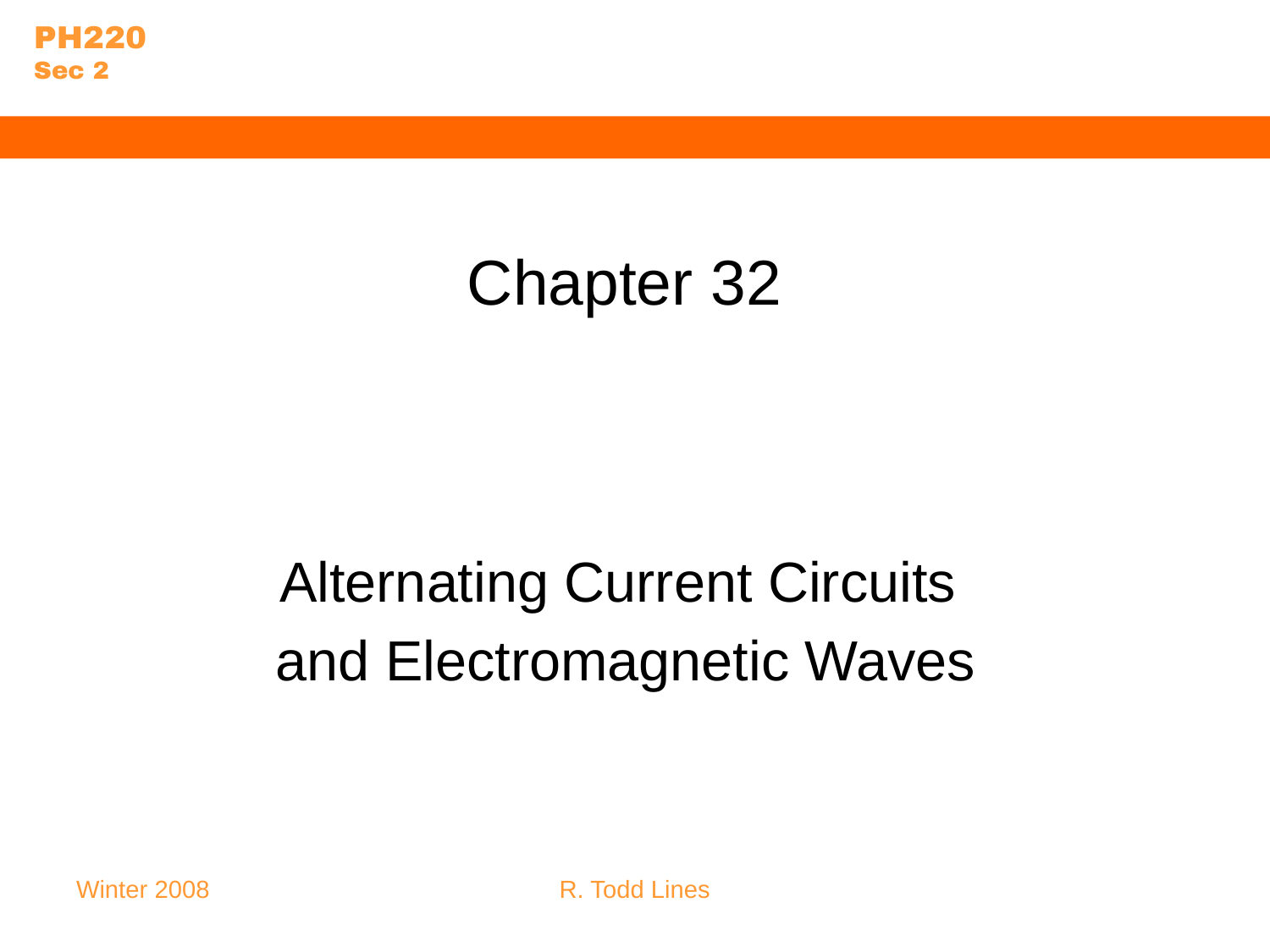

# Chapter 32
Alternating Current Circuits
and Electromagnetic Waves
Winter 2008
R. Todd Lines